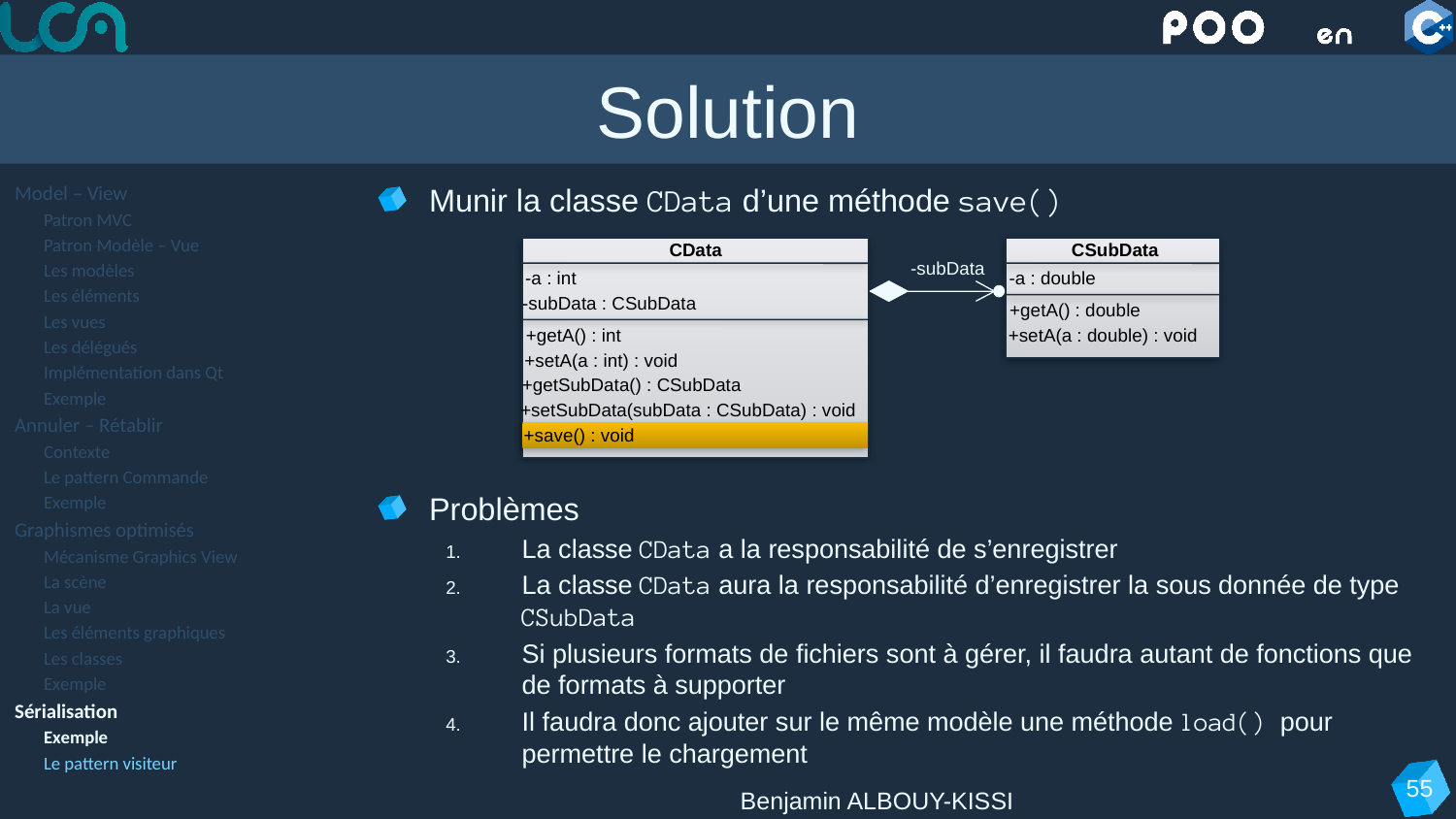

# Solution
Model – View
Patron MVC
Patron Modèle – Vue
Les modèles
Les éléments
Les vues
Les délégués
Implémentation dans Qt
Exemple
Annuler – Rétablir
Contexte
Le pattern Commande
Exemple
Graphismes optimisés
Mécanisme Graphics View
La scène
La vue
Les éléments graphiques
Les classes
Exemple
Sérialisation
Exemple
Le pattern visiteur
Munir la classe CData d’une méthode save()

Problèmes
La classe CData a la responsabilité de s’enregistrer
La classe CData aura la responsabilité d’enregistrer la sous donnée de type CSubData
Si plusieurs formats de fichiers sont à gérer, il faudra autant de fonctions que de formats à supporter
Il faudra donc ajouter sur le même modèle une méthode load() pour permettre le chargement

CData
CSubData
-subData

-a : int
-a : double

-subData : CSubData

+getA() : double

+getA() : int
+setA(a : double) : void

+setA(a : int) : void

+getSubData() : CSubData

+setSubData(subData : CSubData) : void

+save() : void
55
Benjamin ALBOUY-KISSI